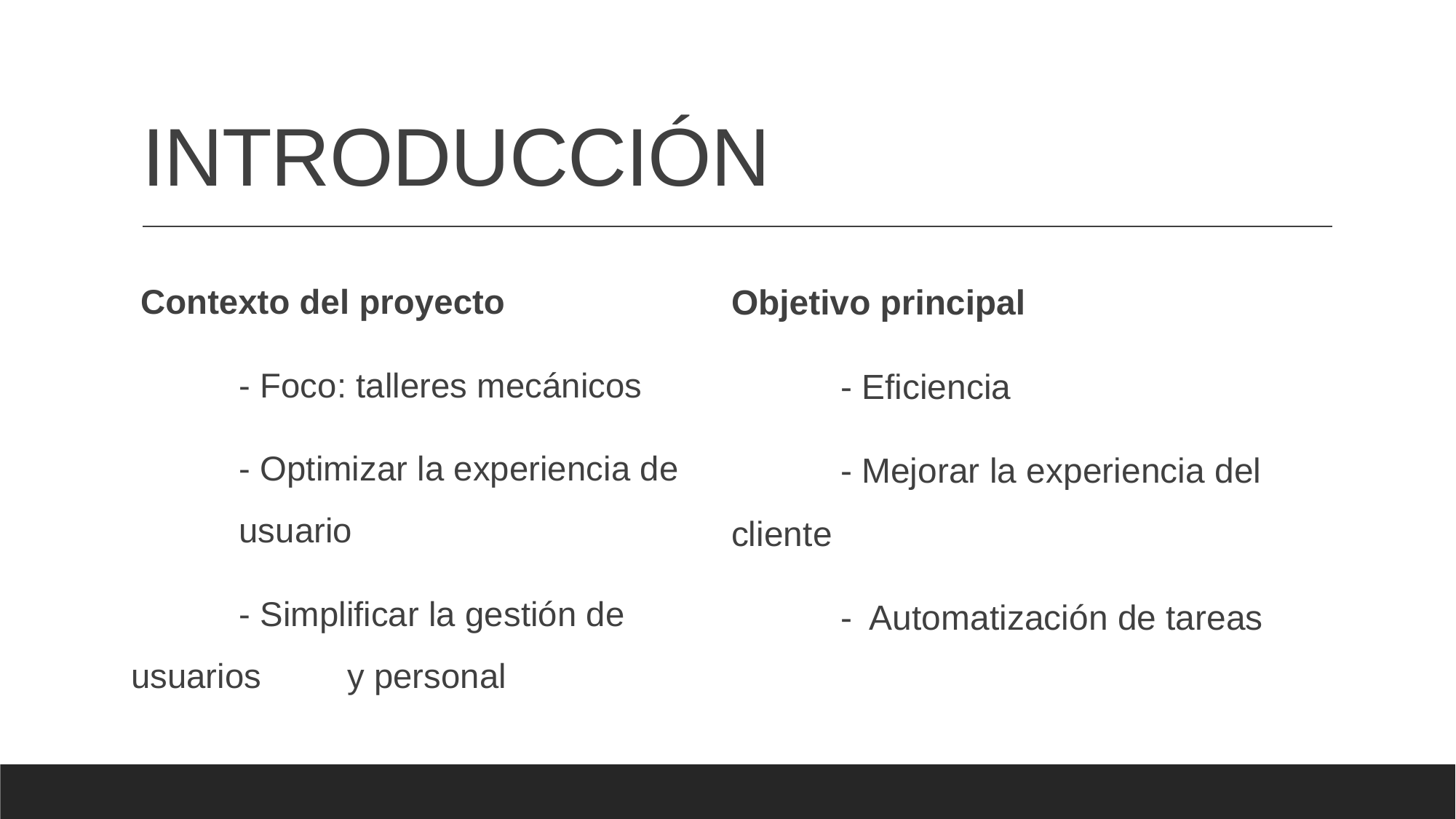

# INTRODUCCIÓN
 Contexto del proyecto
	- Foco: talleres mecánicos
	- Optimizar la experiencia de 	usuario
	- Simplificar la gestión de usuarios 	y personal

Objetivo principal
	- Eficiencia
	- Mejorar la experiencia del cliente
	-  Automatización de tareas